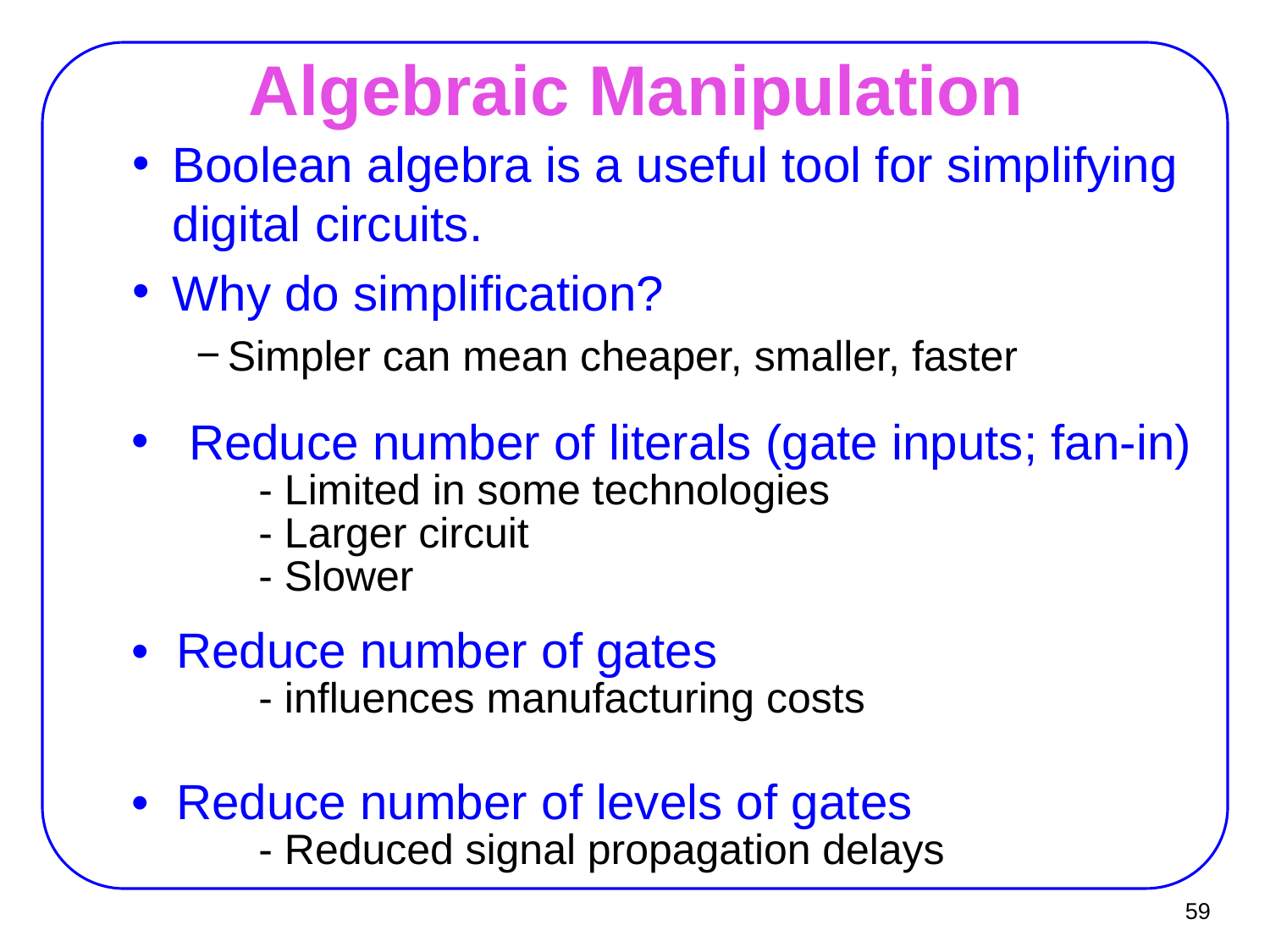

# Algebraic Manipulation
Boolean algebra is a useful tool for simplifying digital circuits.
Why do simplification?
Simpler can mean cheaper, smaller, faster
  Reduce number of literals (gate inputs; fan-in)
	- Limited in some technologies
	- Larger circuit
	- Slower

•  Reduce number of gates
	- influences manufacturing costs

•  Reduce number of levels of gates
	- Reduced signal propagation delays

59